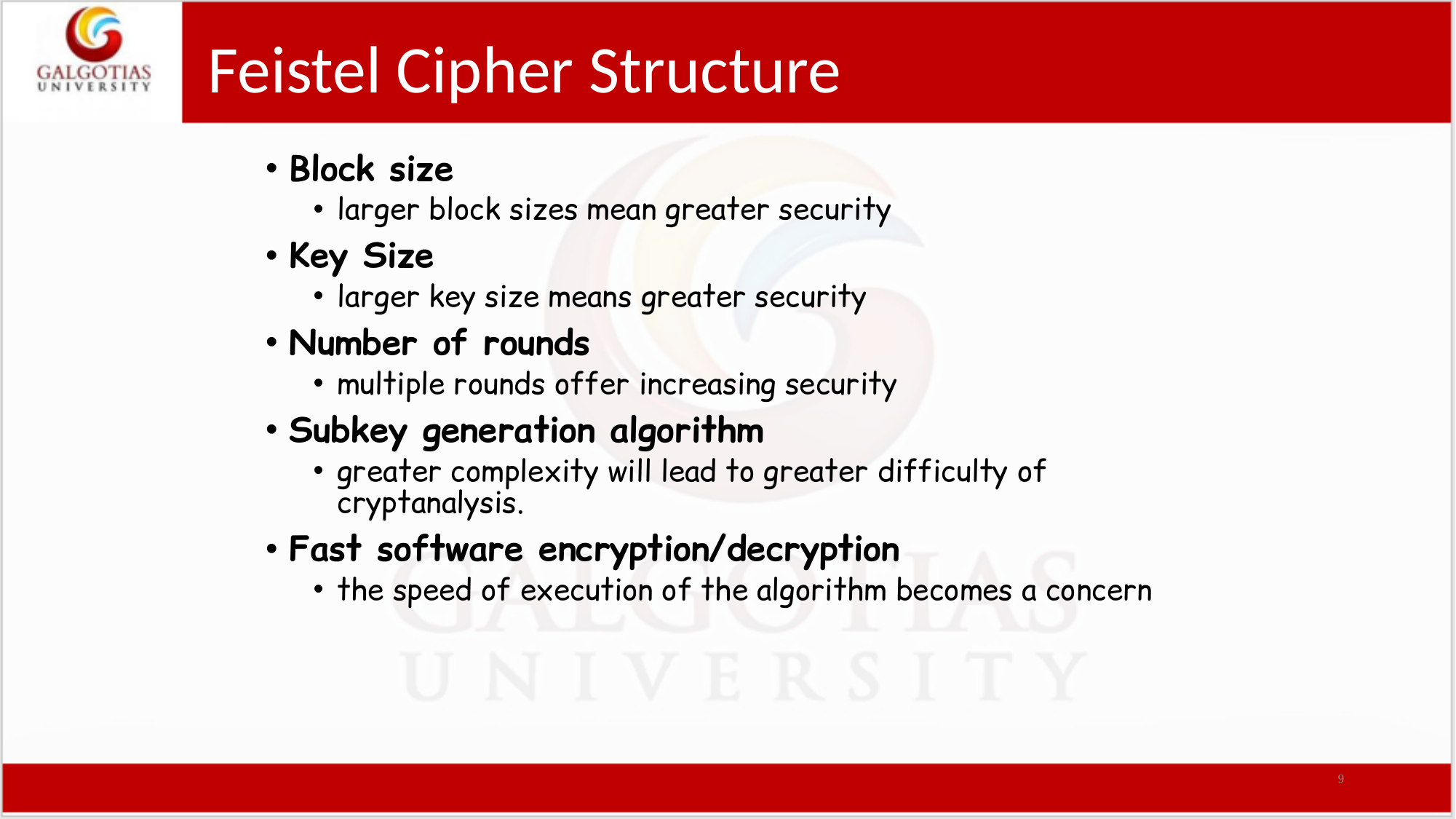

# Feistel Cipher Structure
Block size
larger block sizes mean greater security
Key Size
larger key size means greater security
Number of rounds
multiple rounds offer increasing security
Subkey generation algorithm
greater complexity will lead to greater difficulty of cryptanalysis.
Fast software encryption/decryption
the speed of execution of the algorithm becomes a concern
9